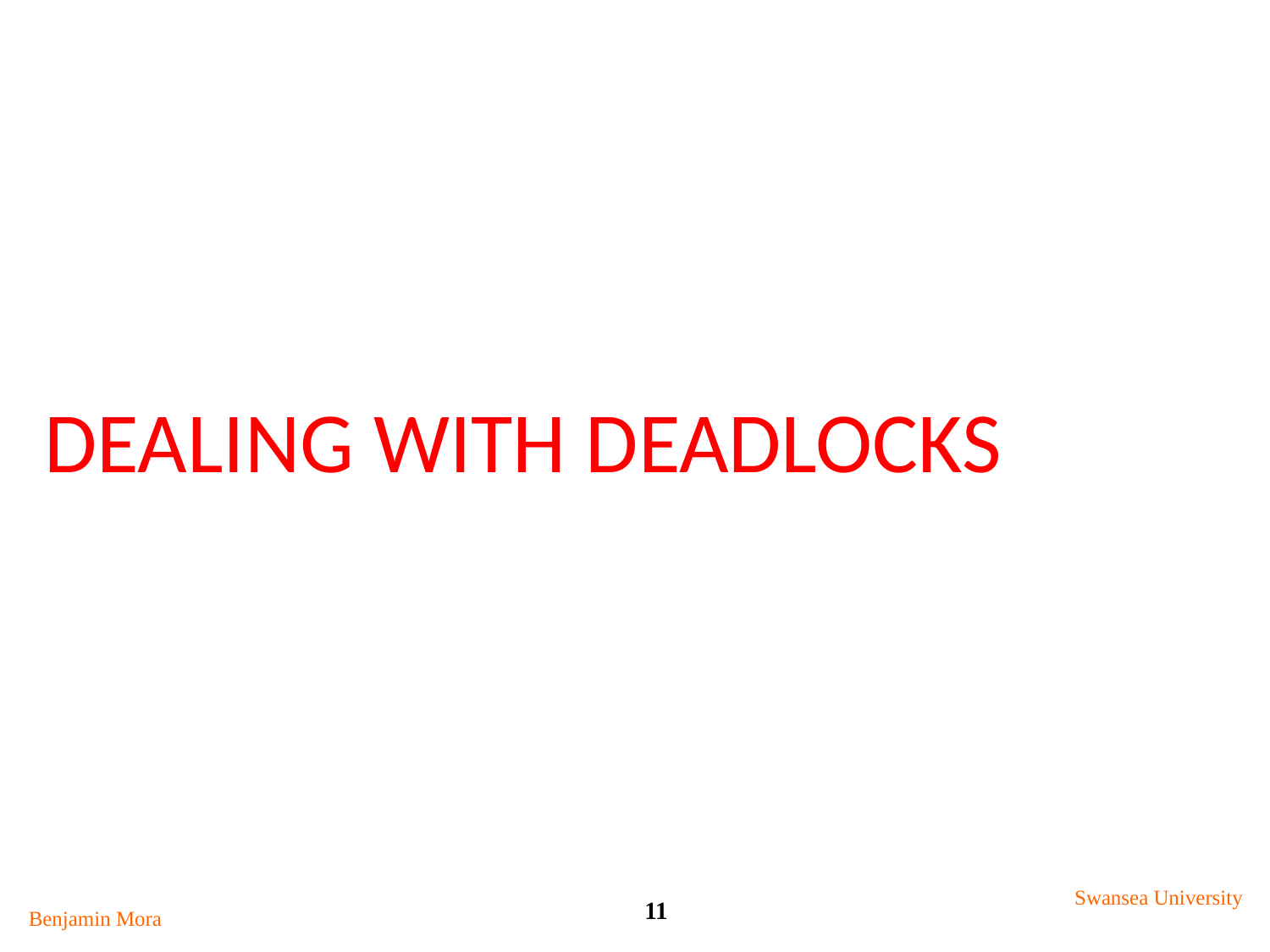

# Dealing with Deadlocks
Swansea University
11
Benjamin Mora